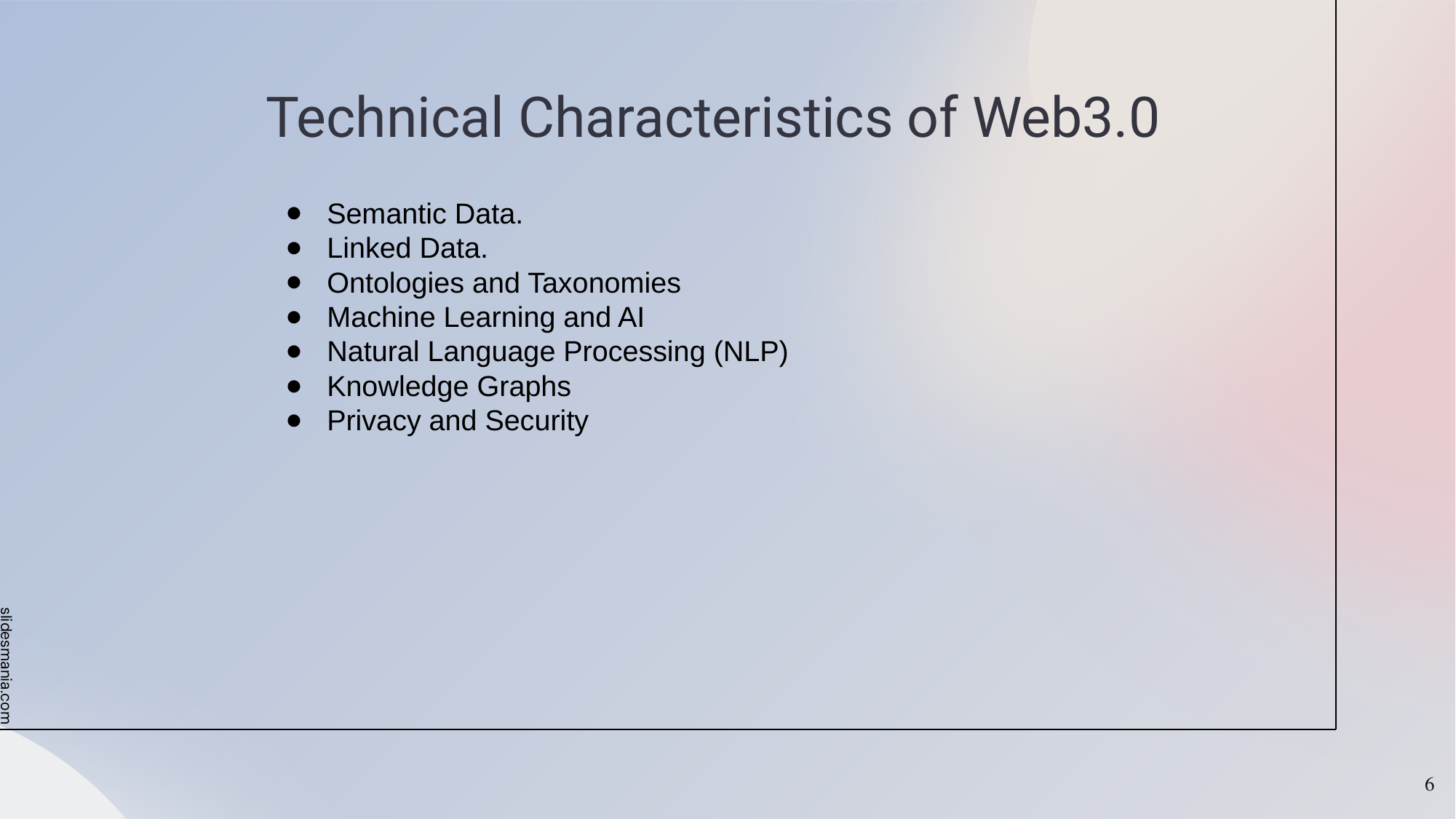

# Technical Characteristics of Web3.0

Semantic Data.
Linked Data.
Ontologies and Taxonomies
Machine Learning and AI
Natural Language Processing (NLP)
Knowledge Graphs
Privacy and Security
6